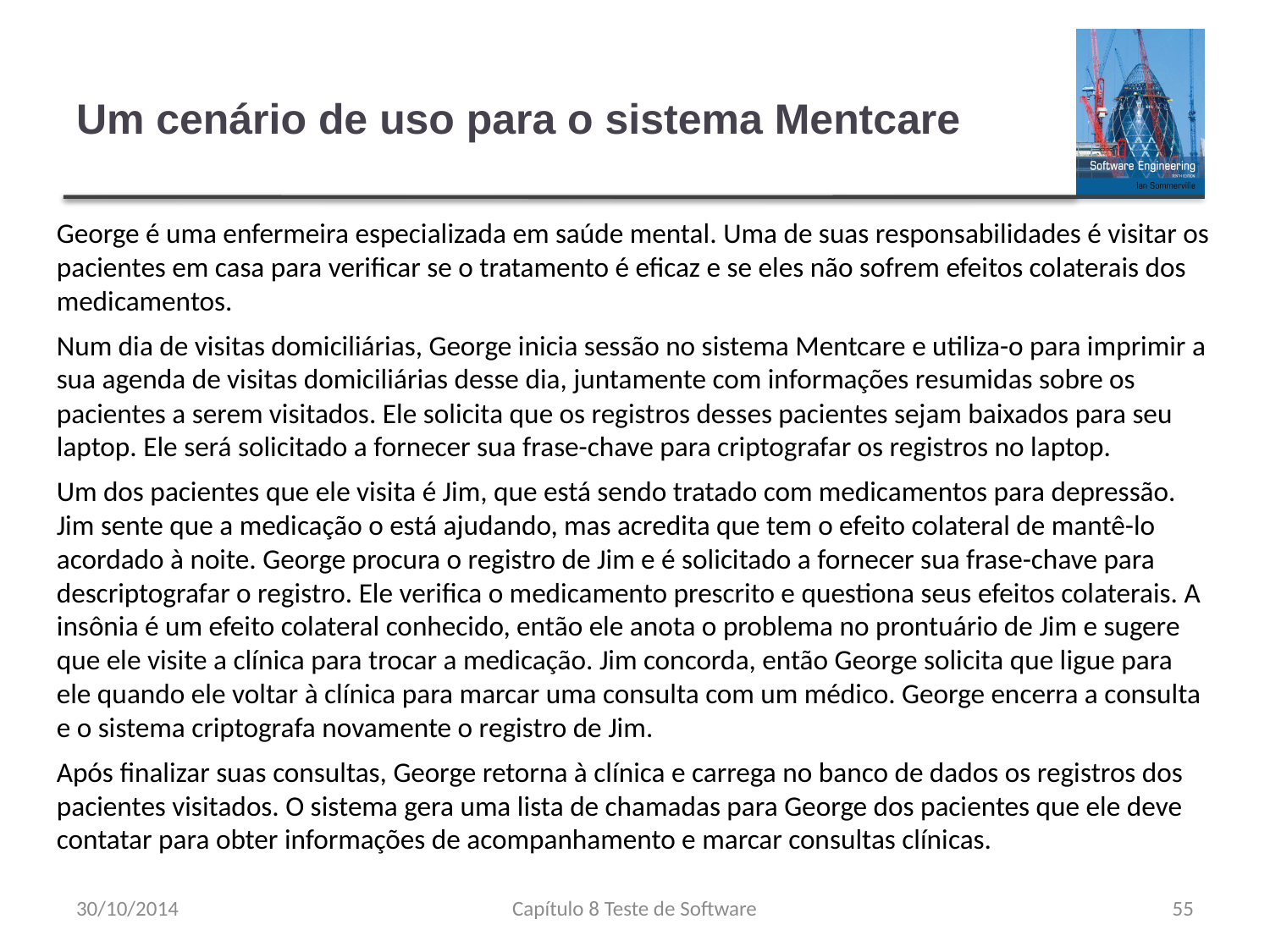

# Um cenário de uso para o sistema Mentcare
George é uma enfermeira especializada em saúde mental. Uma de suas responsabilidades é visitar os pacientes em casa para verificar se o tratamento é eficaz e se eles não sofrem efeitos colaterais dos medicamentos.
Num dia de visitas domiciliárias, George inicia sessão no sistema Mentcare e utiliza-o para imprimir a sua agenda de visitas domiciliárias desse dia, juntamente com informações resumidas sobre os pacientes a serem visitados. Ele solicita que os registros desses pacientes sejam baixados para seu laptop. Ele será solicitado a fornecer sua frase-chave para criptografar os registros no laptop.
Um dos pacientes que ele visita é Jim, que está sendo tratado com medicamentos para depressão. Jim sente que a medicação o está ajudando, mas acredita que tem o efeito colateral de mantê-lo acordado à noite. George procura o registro de Jim e é solicitado a fornecer sua frase-chave para descriptografar o registro. Ele verifica o medicamento prescrito e questiona seus efeitos colaterais. A insônia é um efeito colateral conhecido, então ele anota o problema no prontuário de Jim e sugere que ele visite a clínica para trocar a medicação. Jim concorda, então George solicita que ligue para ele quando ele voltar à clínica para marcar uma consulta com um médico. George encerra a consulta e o sistema criptografa novamente o registro de Jim.
Após finalizar suas consultas, George retorna à clínica e carrega no banco de dados os registros dos pacientes visitados. O sistema gera uma lista de chamadas para George dos pacientes que ele deve contatar para obter informações de acompanhamento e marcar consultas clínicas.
30/10/2014
Capítulo 8 Teste de Software
55